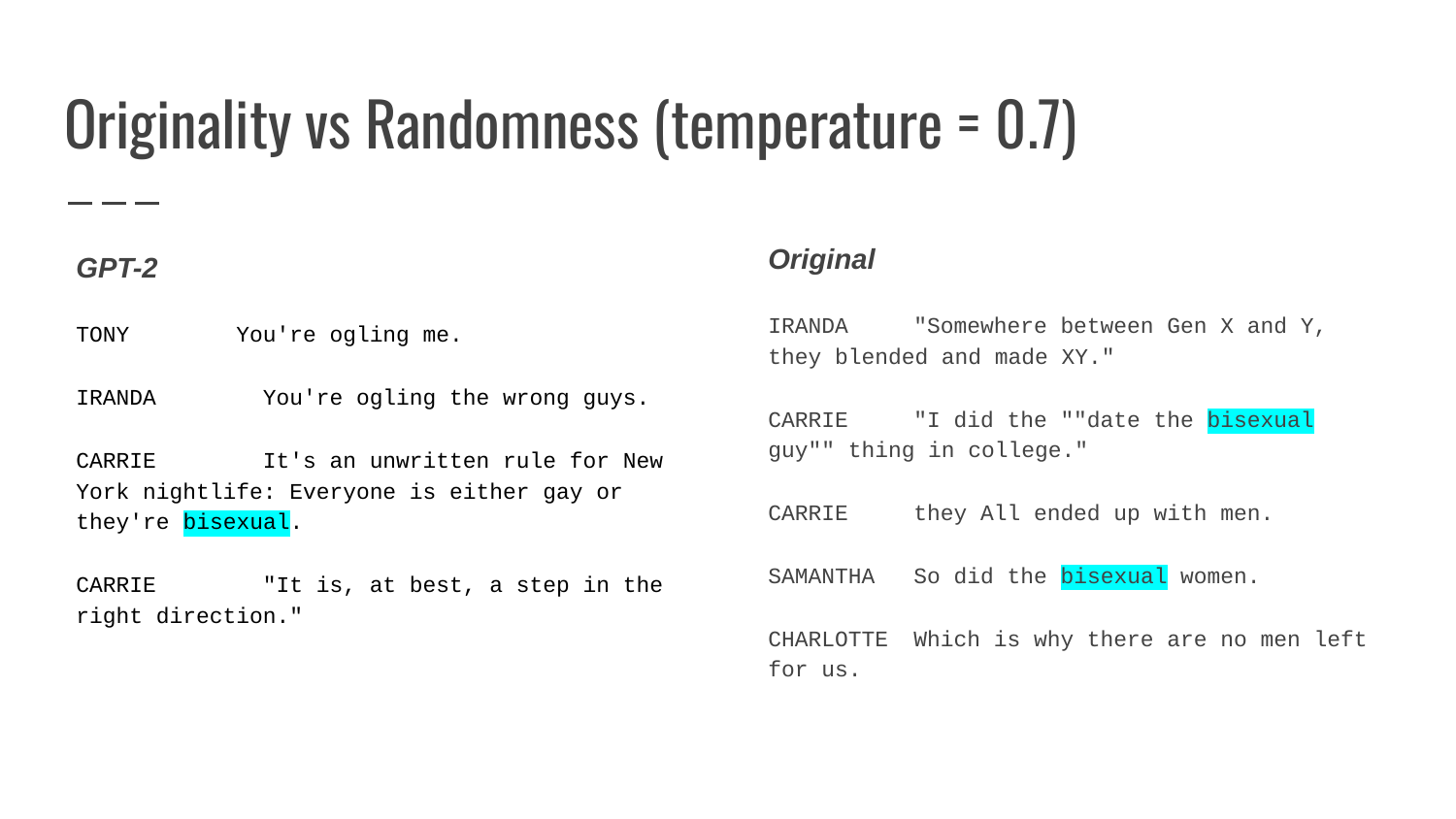

# Originality vs Randomness (temperature = 0.7)
Original
IRANDA	"Somewhere between Gen X and Y, they blended and made XY."
CARRIE	"I did the ""date the bisexual guy"" thing in college."
CARRIE	they All ended up with men.
SAMANTHA	So did the bisexual women.
CHARLOTTE	Which is why there are no men left for us.

GPT-2
TONY        You're ogling me.
IRANDA        You're ogling the wrong guys.
CARRIE        It's an unwritten rule for New York nightlife: Everyone is either gay or they're bisexual.
CARRIE        "It is, at best, a step in the right direction."